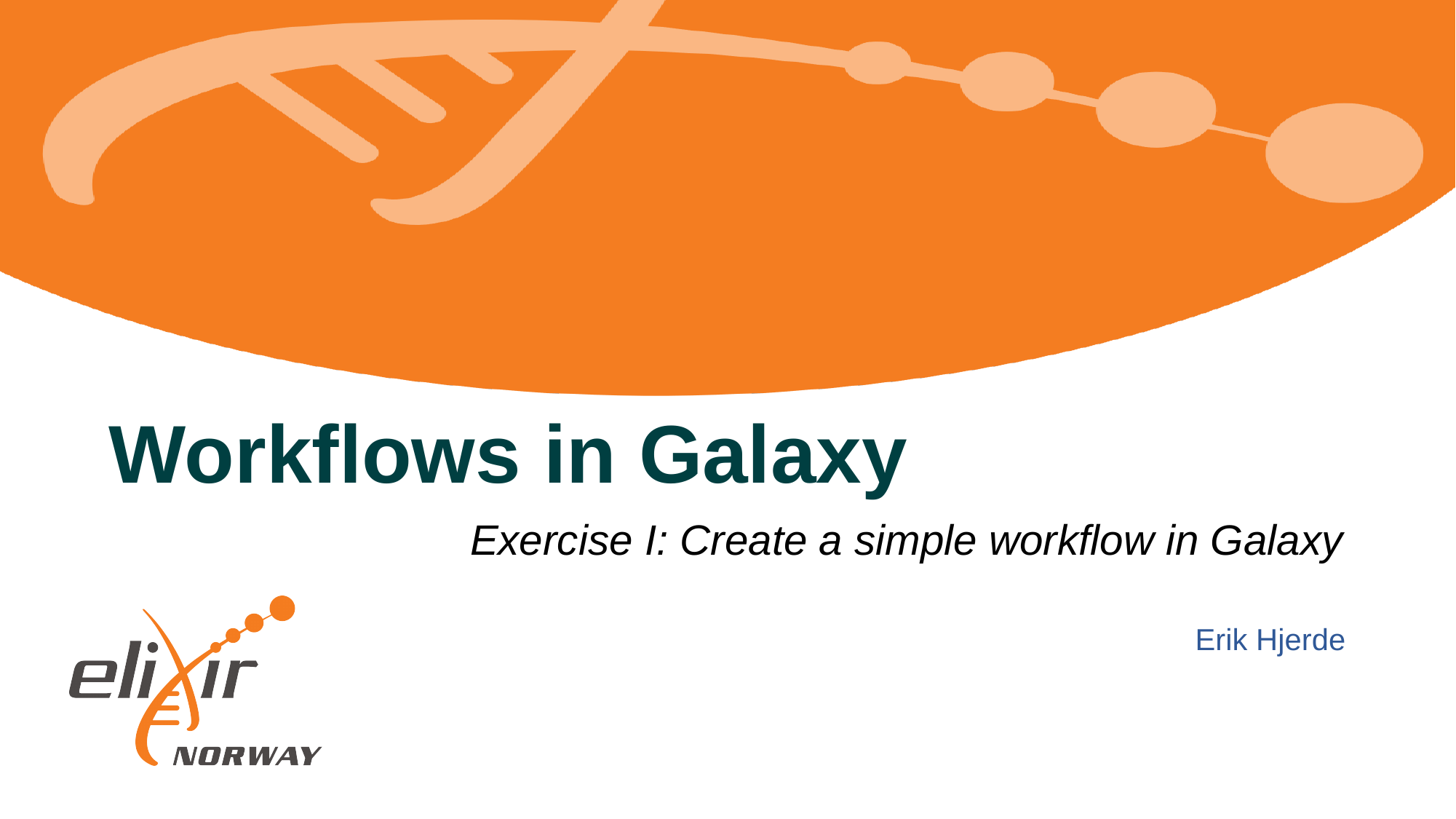

# Workflows in Galaxy
Exercise I: Create a simple workflow in Galaxy
Erik Hjerde